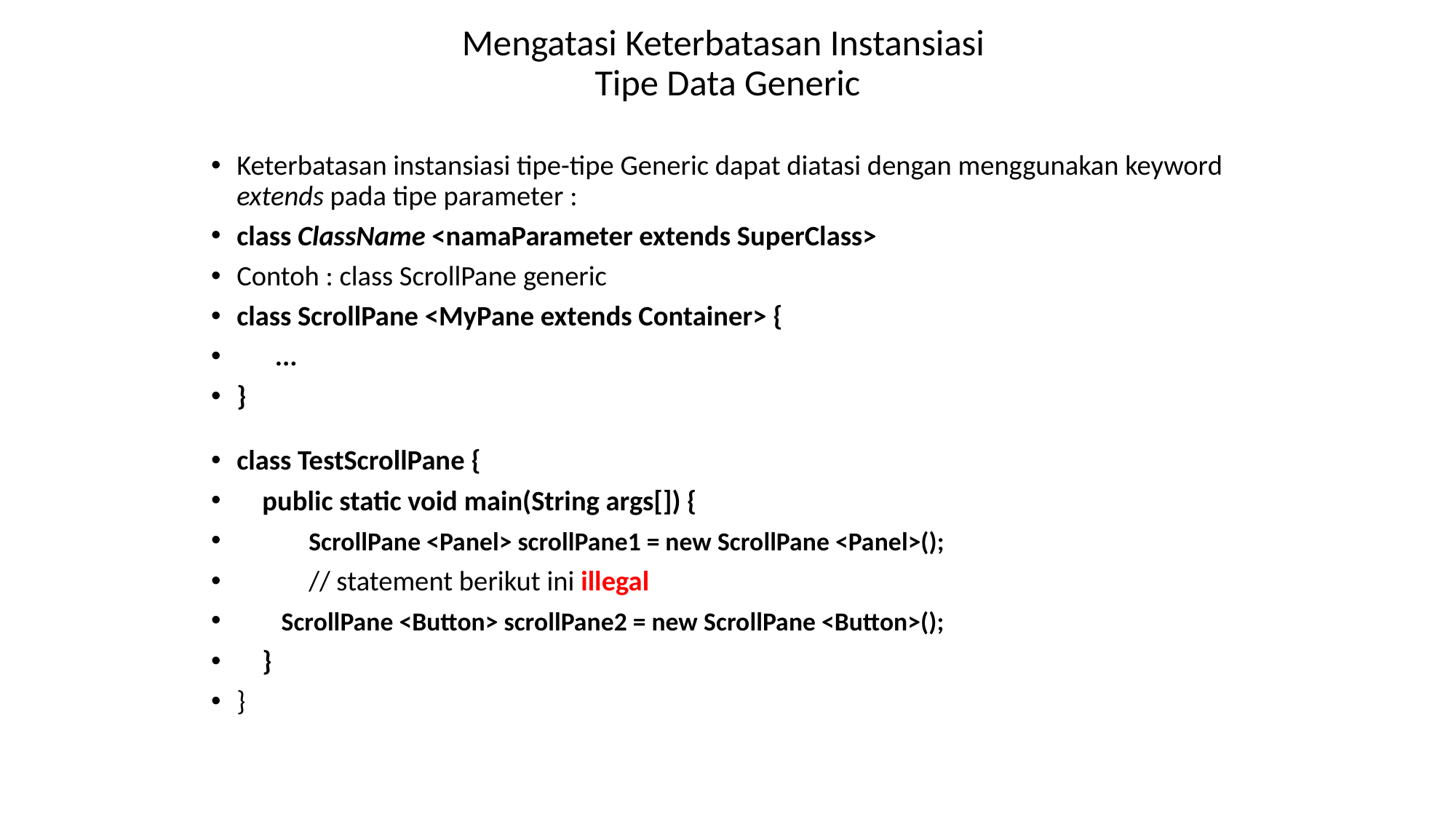

# Mengatasi Keterbatasan Instansiasi Tipe Data Generic
Keterbatasan instansiasi tipe-tipe Generic dapat diatasi dengan menggunakan keyword extends pada tipe parameter :
class ClassName <namaParameter extends SuperClass>
Contoh : class ScrollPane generic
class ScrollPane <MyPane extends Container> {
      ...
}

class TestScrollPane {
    public static void main(String args[]) {
 	ScrollPane <Panel> scrollPane1 = new ScrollPane <Panel>();
 	// statement berikut ini illegal
       ScrollPane <Button> scrollPane2 = new ScrollPane <Button>();
    }
}